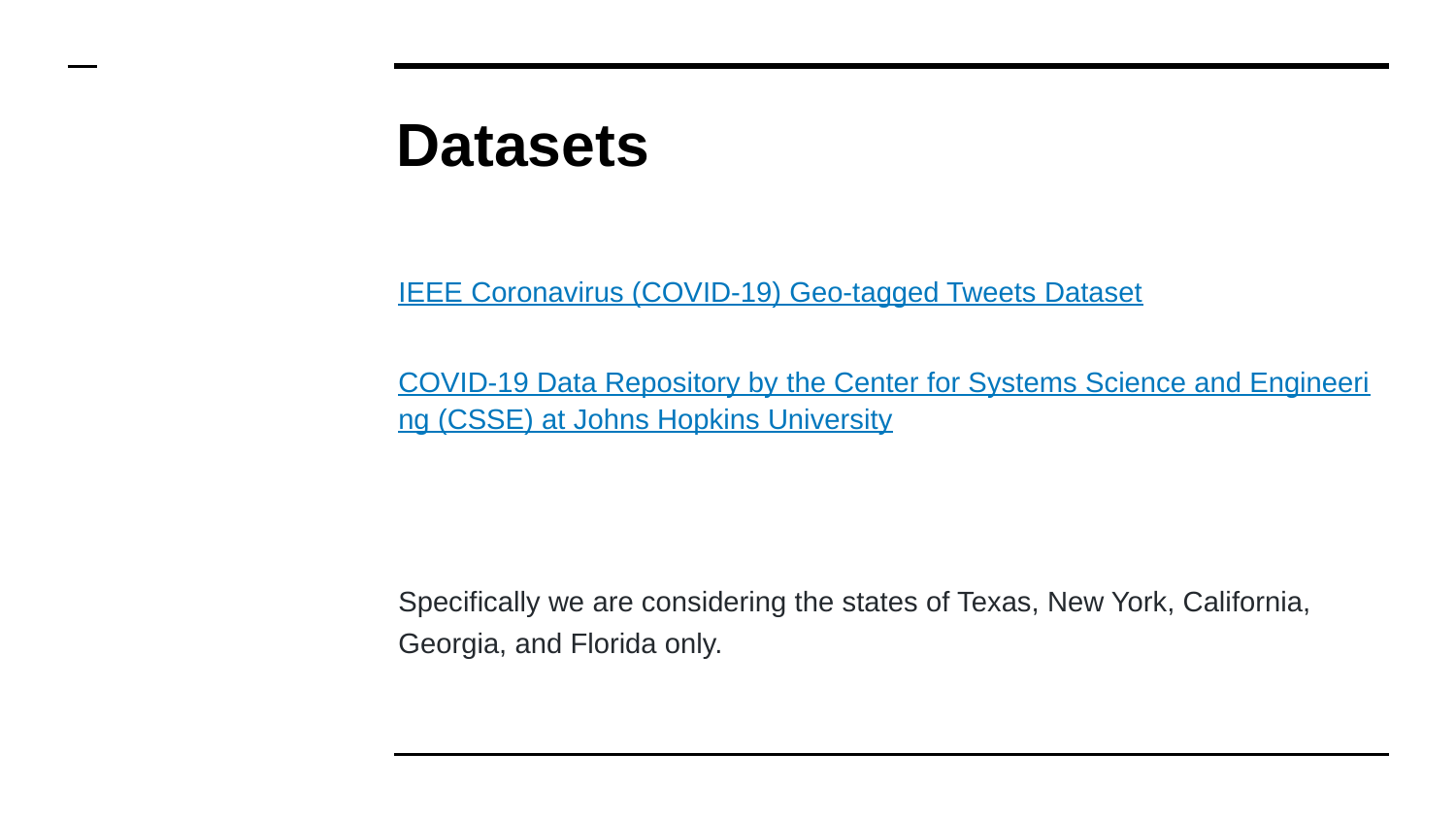

# Datasets
IEEE Coronavirus (COVID-19) Geo-tagged Tweets Dataset
COVID-19 Data Repository by the Center for Systems Science and Engineering (CSSE) at Johns Hopkins University

Specifically we are considering the states of Texas, New York, California, Georgia, and Florida only.